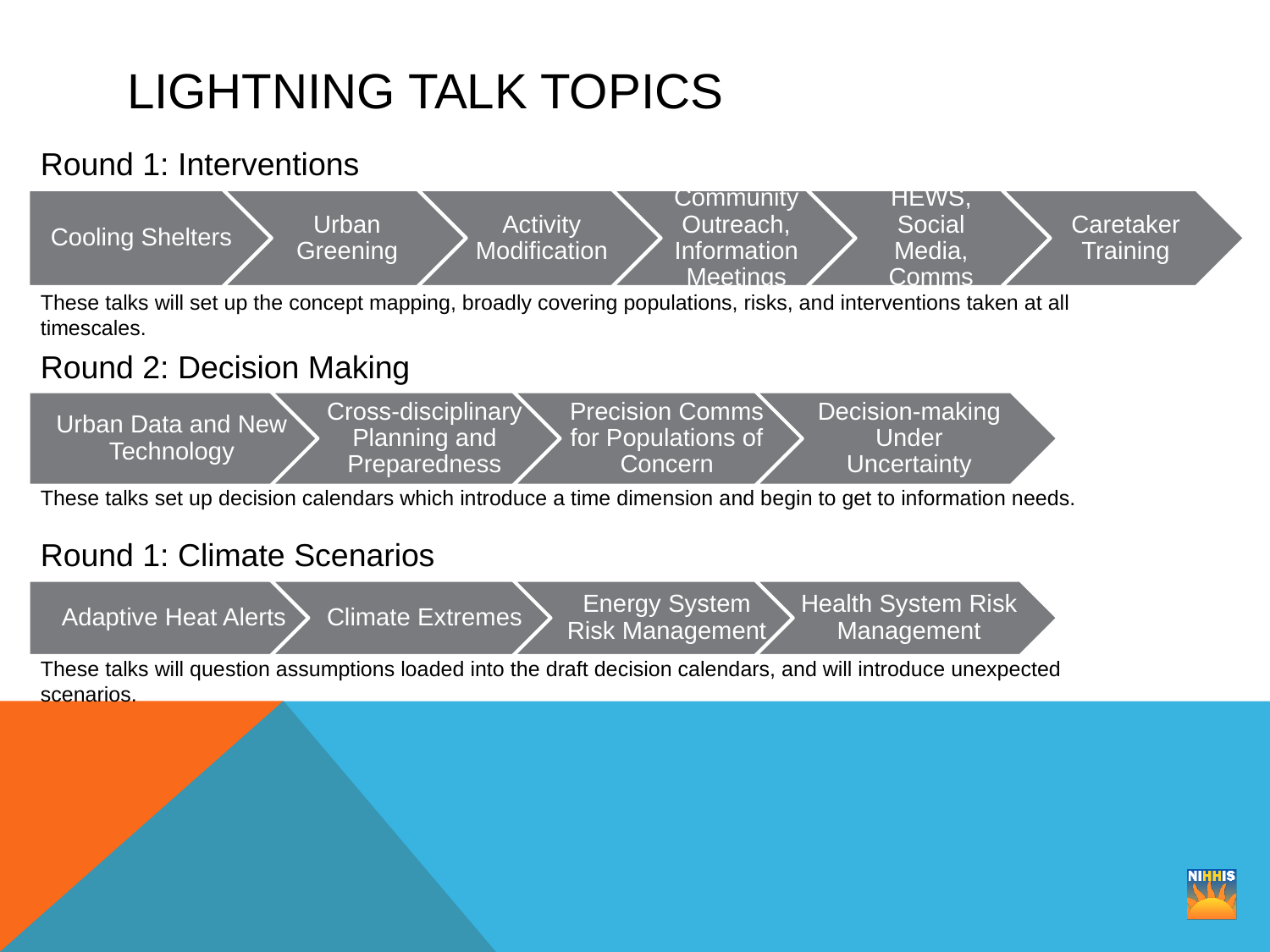

# Lightning Talk Topics
Round 1: Interventions
Cooling Shelters
Urban Greening
Activity Modification
Community Outreach, Information Meetings
HEWS, Social Media, Comms
Caretaker Training
These talks will set up the concept mapping, broadly covering populations, risks, and interventions taken at all timescales.
Round 2: Decision Making
Urban Data and New Technology
Cross-disciplinary Planning and Preparedness
Precision Comms for Populations of Concern
Decision-making Under Uncertainty
These talks set up decision calendars which introduce a time dimension and begin to get to information needs.
Round 1: Climate Scenarios
Adaptive Heat Alerts
Climate Extremes
Energy System Risk Management
Health System Risk Management
These talks will question assumptions loaded into the draft decision calendars, and will introduce unexpected scenarios.